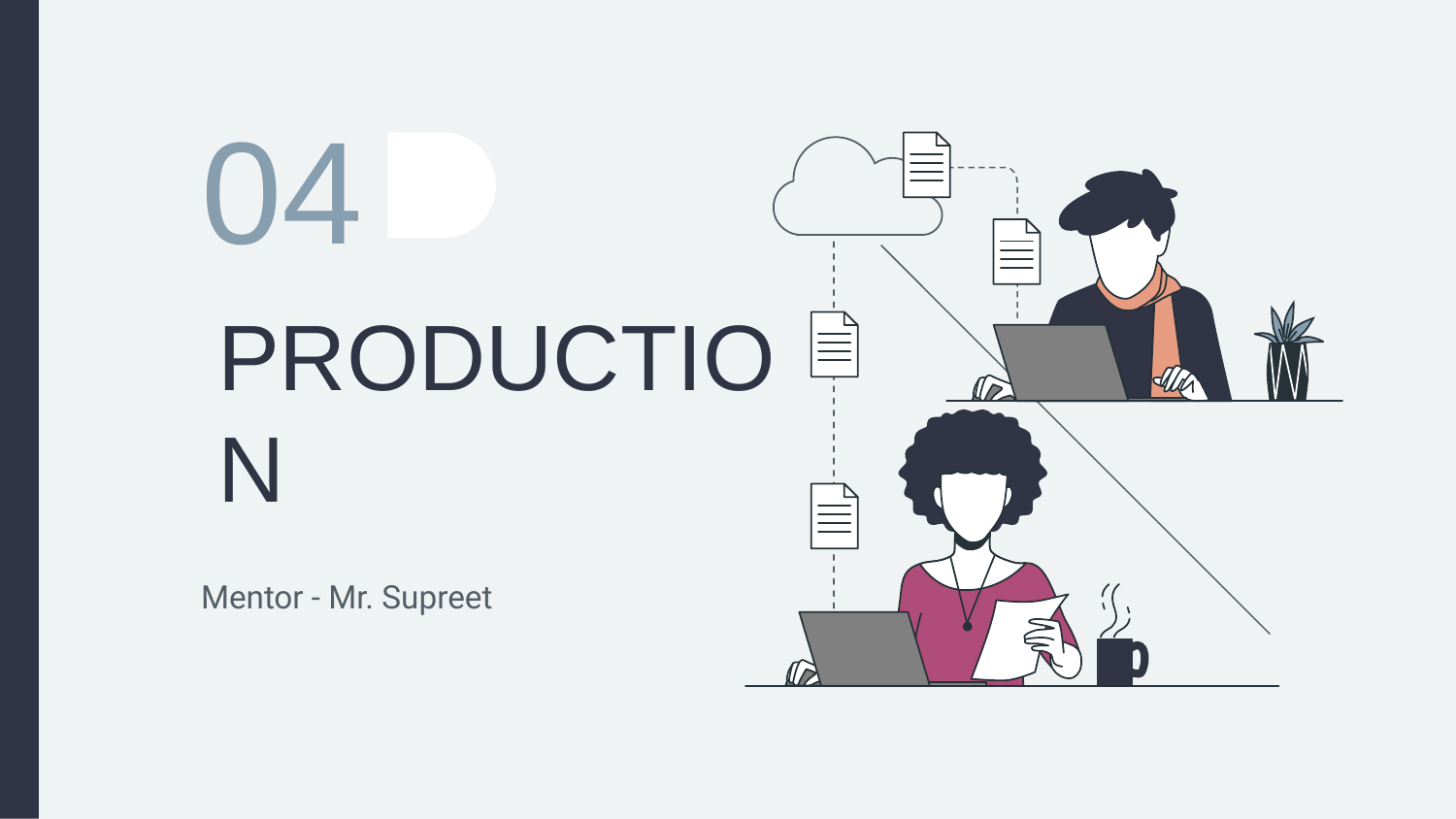

04

# PRODUCTION

Mentor - Mr. Supreet